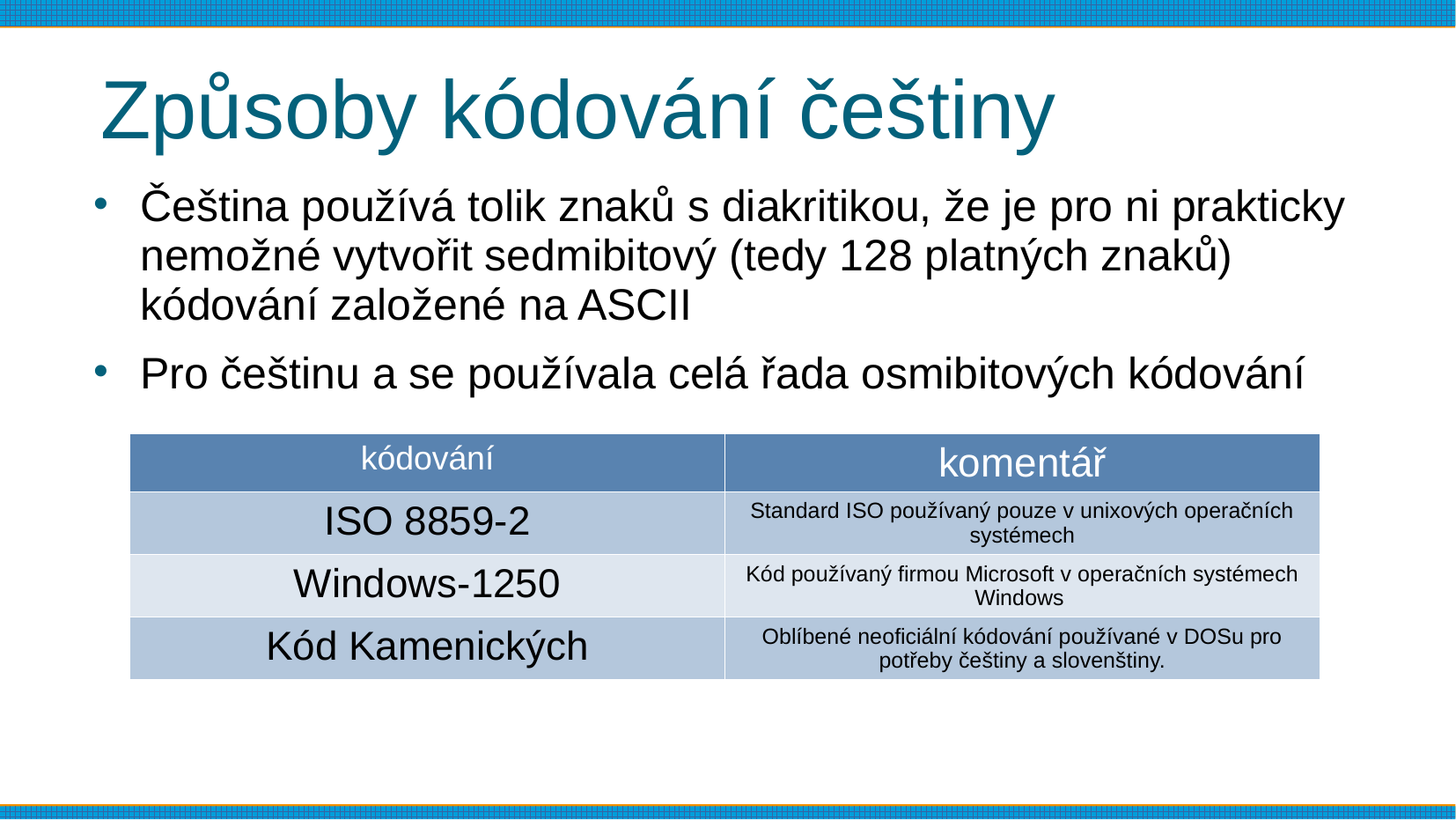

# Způsoby kódování češtiny
Čeština používá tolik znaků s diakritikou, že je pro ni prakticky nemožné vytvořit sedmibitový (tedy 128 platných znaků) kódování založené na ASCII
Pro češtinu a se používala celá řada osmibitových kódování
| kódování | komentář |
| --- | --- |
| ISO 8859-2 | Standard ISO používaný pouze v unixových operačních systémech |
| Windows-1250 | Kód používaný firmou Microsoft v operačních systémech Windows |
| Kód Kamenických | Oblíbené neoficiální kódování používané v DOSu pro potřeby češtiny a slovenštiny. |